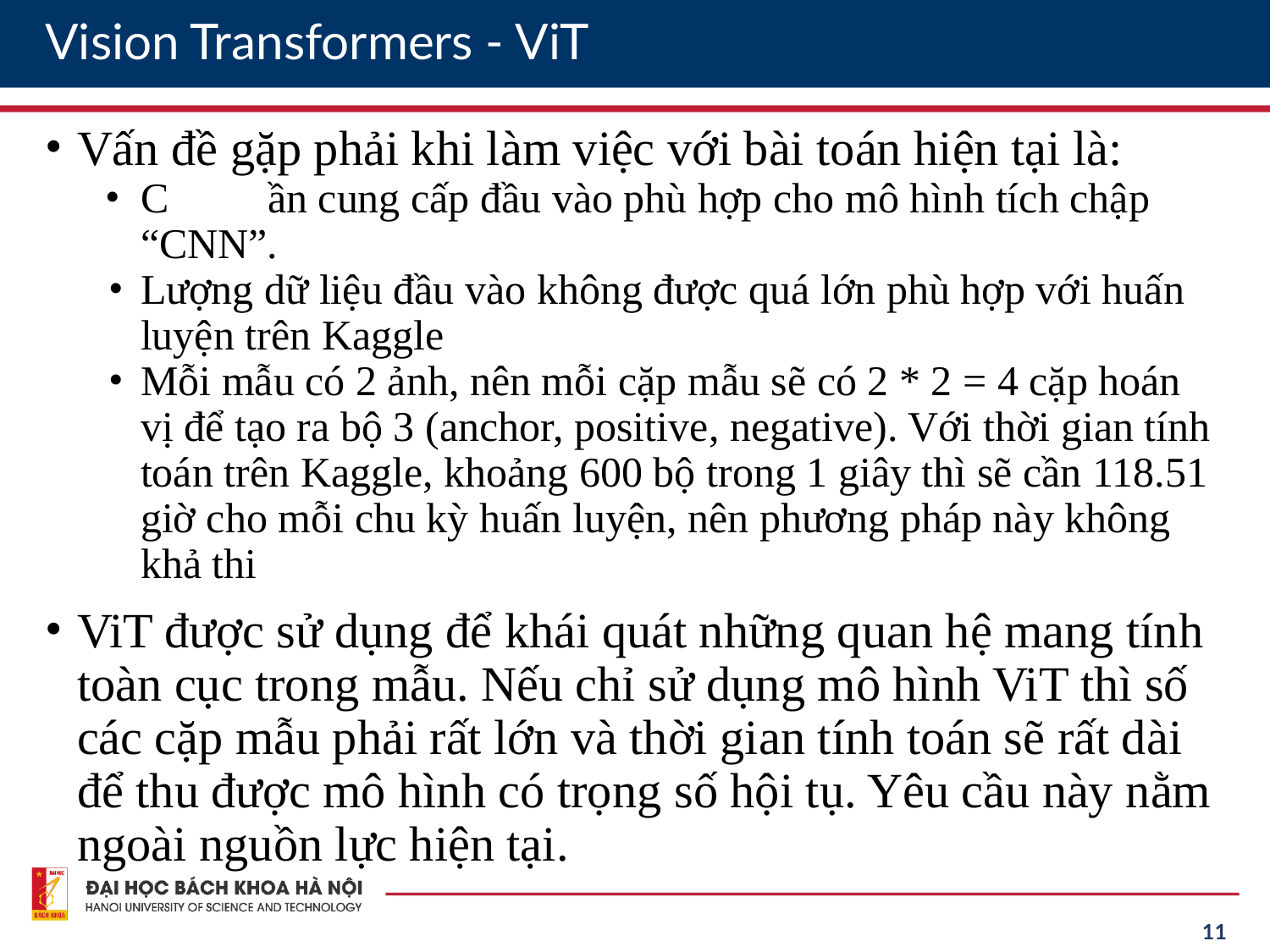

# Vision Transformers - ViT
Vấn đề gặp phải khi làm việc với bài toán hiện tại là:
C	ần cung cấp đầu vào phù hợp cho mô hình tích chập “CNN”.
Lượng dữ liệu đầu vào không được quá lớn phù hợp với huấn luyện trên Kaggle
Mỗi mẫu có 2 ảnh, nên mỗi cặp mẫu sẽ có 2 * 2 = 4 cặp hoán vị để tạo ra bộ 3 (anchor, positive, negative). Với thời gian tính toán trên Kaggle, khoảng 600 bộ trong 1 giây thì sẽ cần 118.51 giờ cho mỗi chu kỳ huấn luyện, nên phương pháp này không khả thi
ViT được sử dụng để khái quát những quan hệ mang tính toàn cục trong mẫu. Nếu chỉ sử dụng mô hình ViT thì số các cặp mẫu phải rất lớn và thời gian tính toán sẽ rất dài để thu được mô hình có trọng số hội tụ. Yêu cầu này nằm ngoài nguồn lực hiện tại.

11